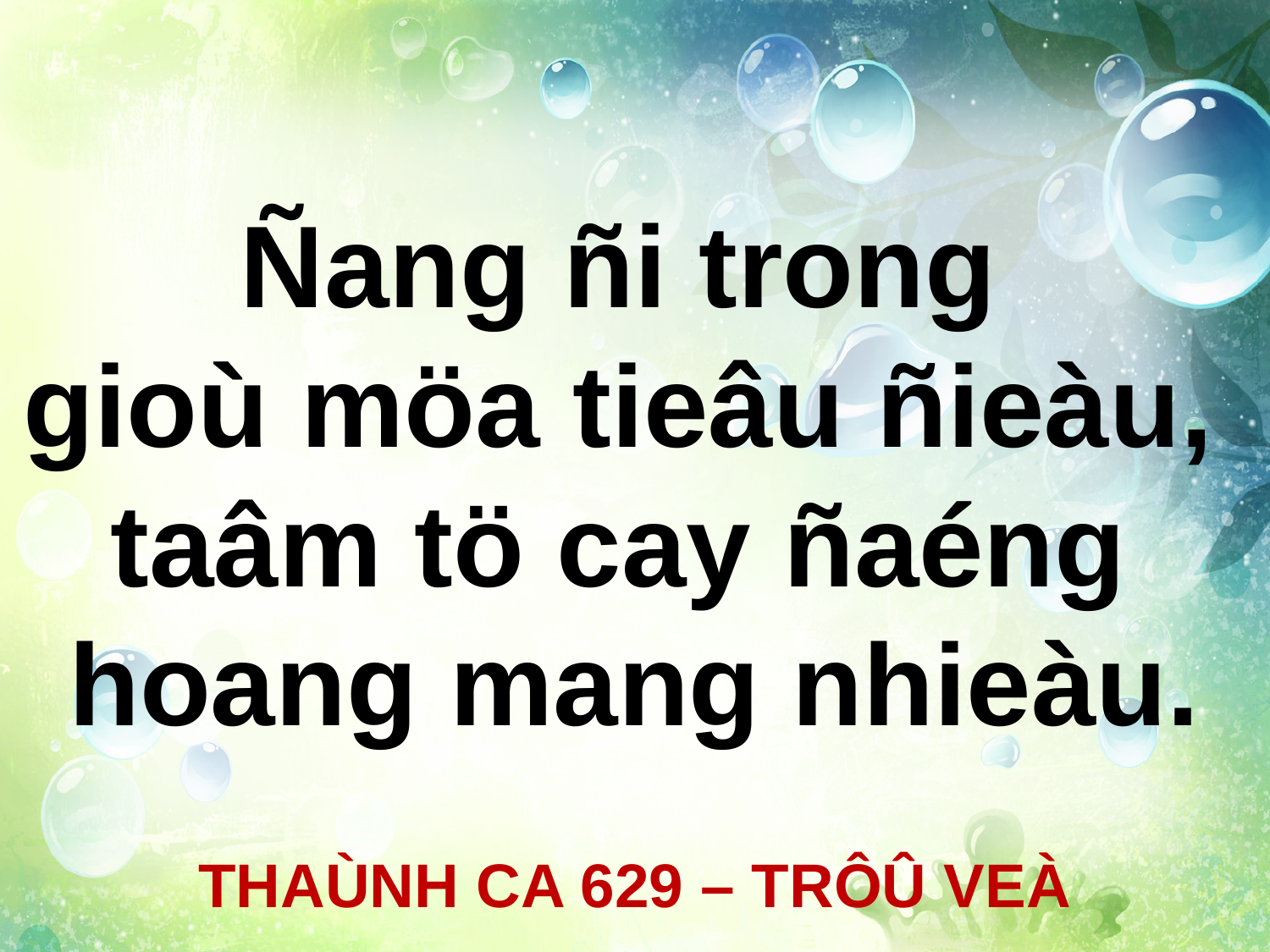

Ñang ñi trong
gioù möa tieâu ñieàu,
taâm tö cay ñaéng
hoang mang nhieàu.
THAÙNH CA 629 – TRÔÛ VEÀ